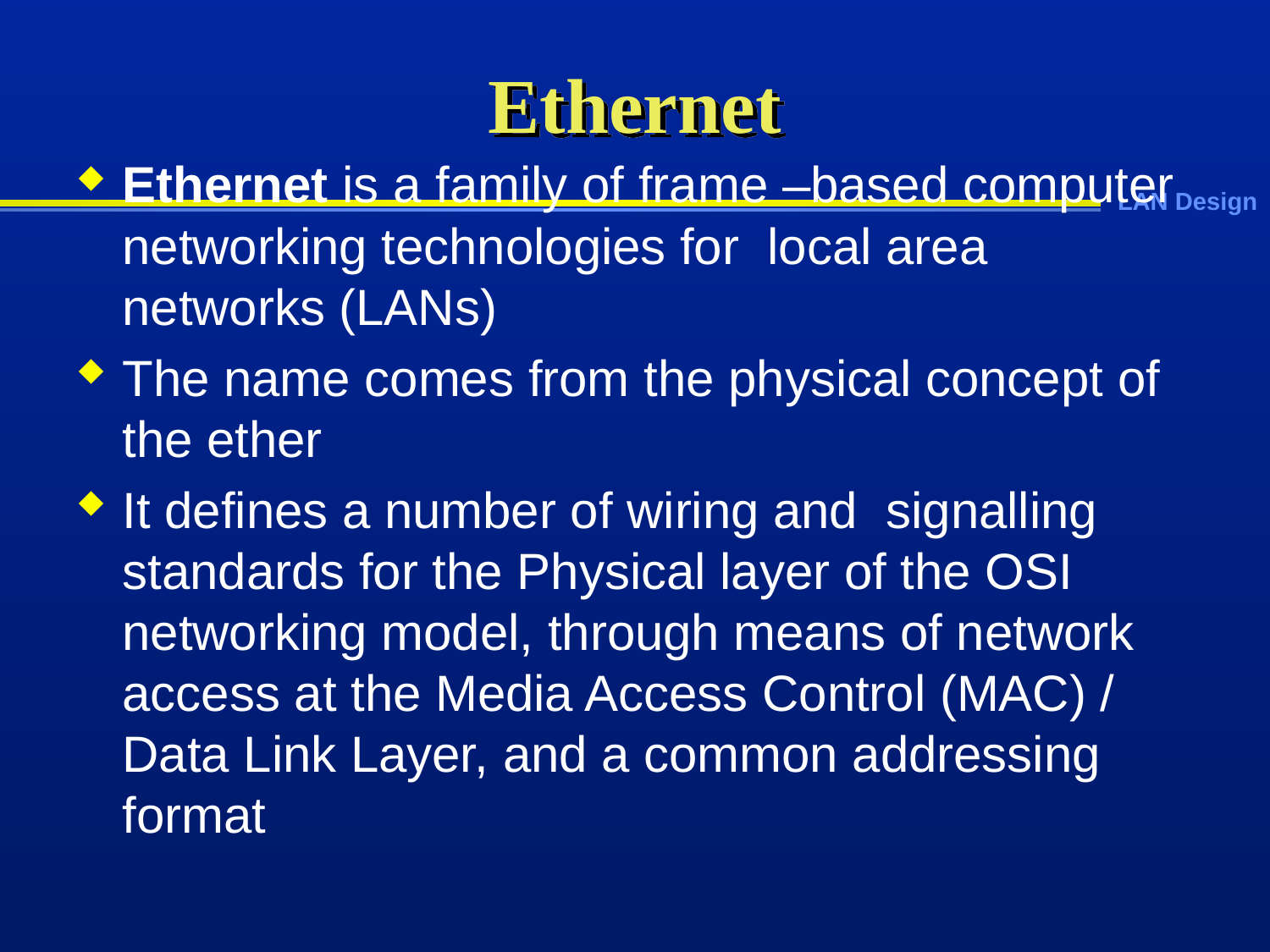

# Ethernet
Ethernet is a family of frame –based computer networking technologies for  local area networks (LANs)
The name comes from the physical concept of the ether
It defines a number of wiring and  signalling standards for the Physical layer of the OSI networking model, through means of network access at the Media Access Control (MAC) / Data Link Layer, and a common addressing format